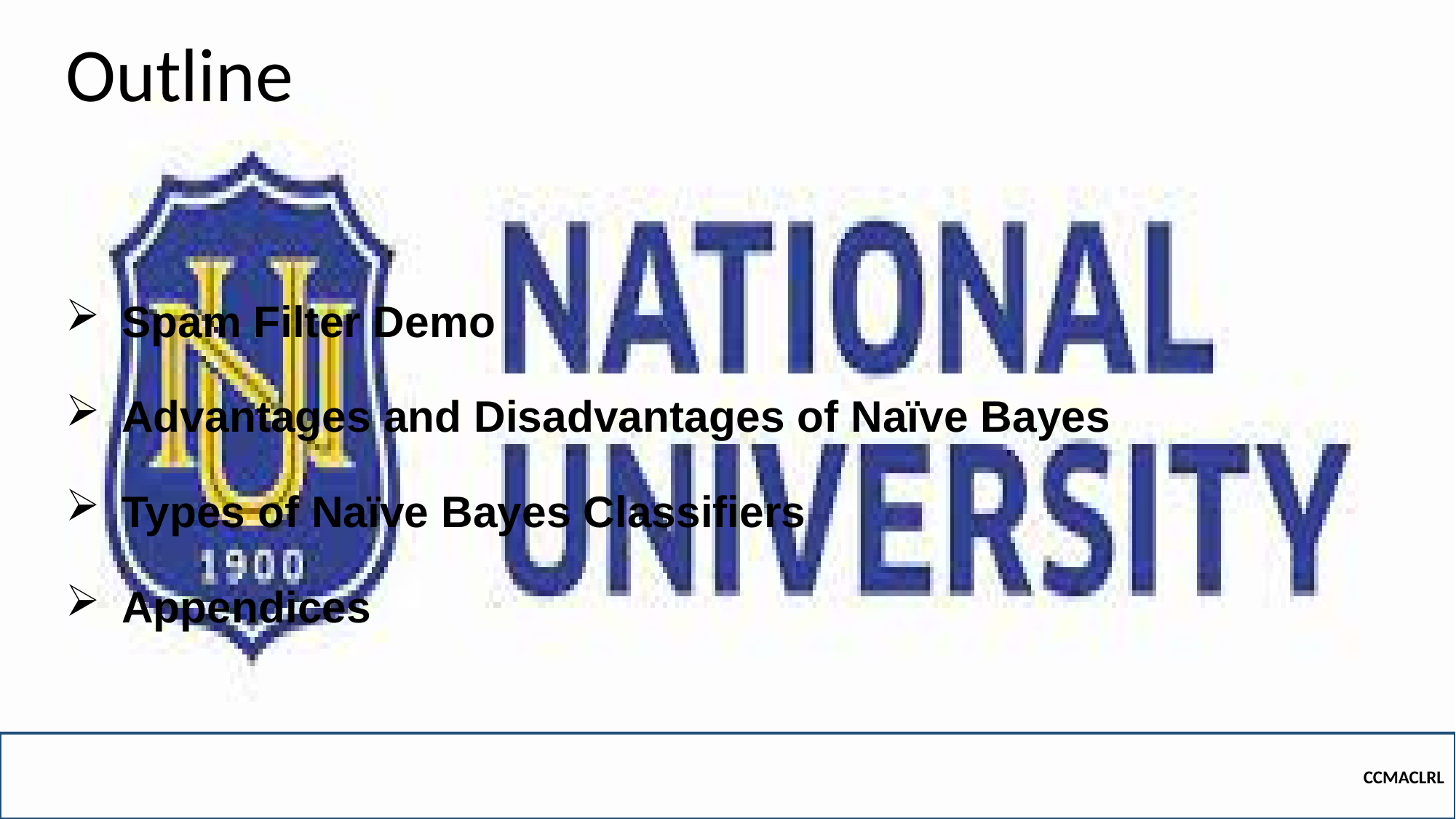

# Outline

Spam Filter Demo

Advantages and Disadvantages of Naïve Bayes

Types of Naïve Bayes Classifiers

Appendices

CCMACLRL